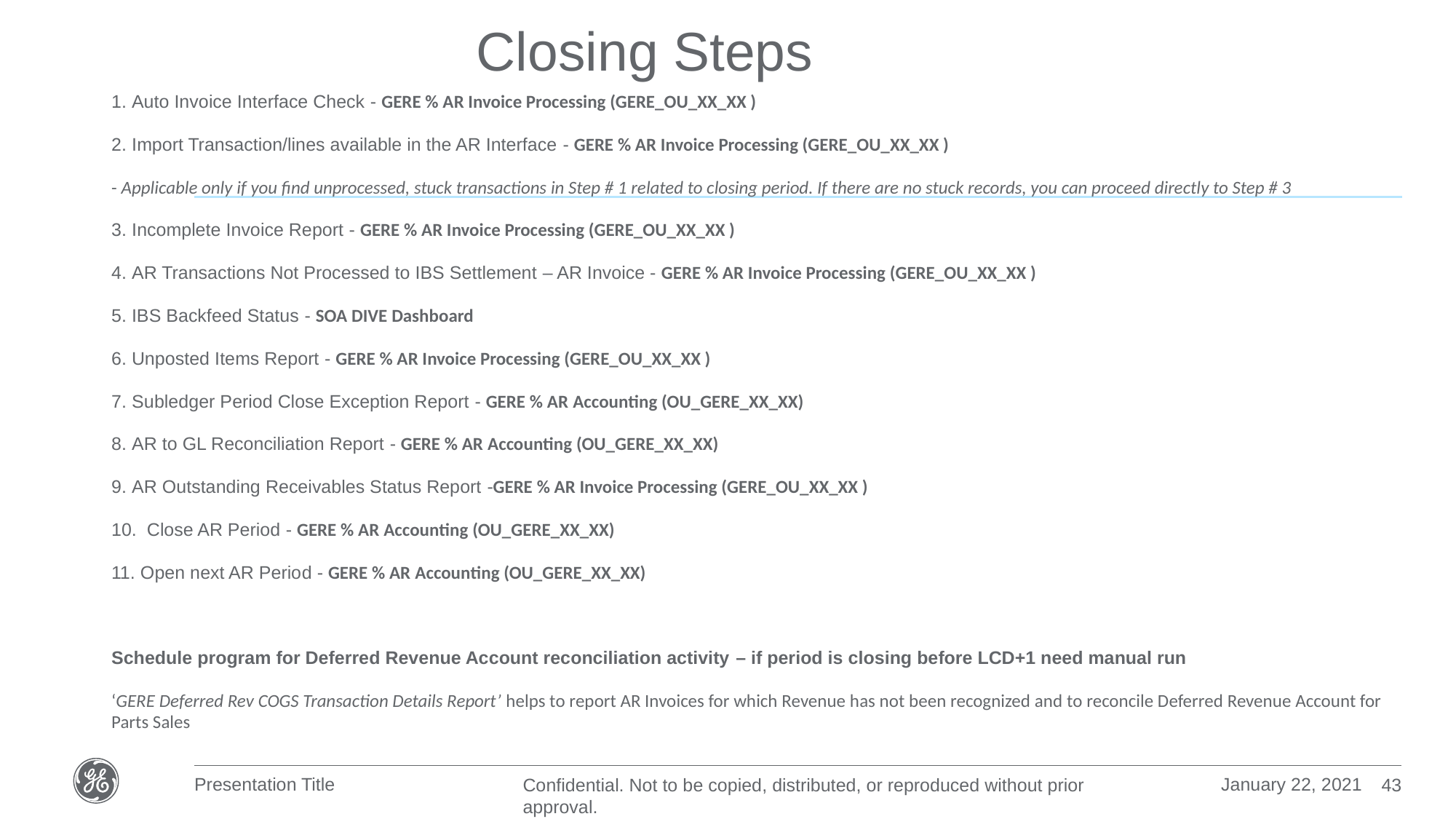

# Closing Steps
1. Auto Invoice Interface Check - GERE % AR Invoice Processing (GERE_OU_XX_XX )
2. Import Transaction/lines available in the AR Interface - GERE % AR Invoice Processing (GERE_OU_XX_XX )
- Applicable only if you find unprocessed, stuck transactions in Step # 1 related to closing period. If there are no stuck records, you can proceed directly to Step # 3
3. Incomplete Invoice Report - GERE % AR Invoice Processing (GERE_OU_XX_XX )
4. AR Transactions Not Processed to IBS Settlement – AR Invoice - GERE % AR Invoice Processing (GERE_OU_XX_XX )
5. IBS Backfeed Status - SOA DIVE Dashboard
6. Unposted Items Report - GERE % AR Invoice Processing (GERE_OU_XX_XX )
7. Subledger Period Close Exception Report - GERE % AR Accounting (OU_GERE_XX_XX)
8. AR to GL Reconciliation Report - GERE % AR Accounting (OU_GERE_XX_XX)
9. AR Outstanding Receivables Status Report -GERE % AR Invoice Processing (GERE_OU_XX_XX )
10.  Close AR Period - GERE % AR Accounting (OU_GERE_XX_XX)
11. Open next AR Period - GERE % AR Accounting (OU_GERE_XX_XX)

Schedule program for Deferred Revenue Account reconciliation activity – if period is closing before LCD+1 need manual run
‘GERE Deferred Rev COGS Transaction Details Report’ helps to report AR Invoices for which Revenue has not been recognized and to reconcile Deferred Revenue Account for Parts Sales

January 22, 2021
Presentation Title
43